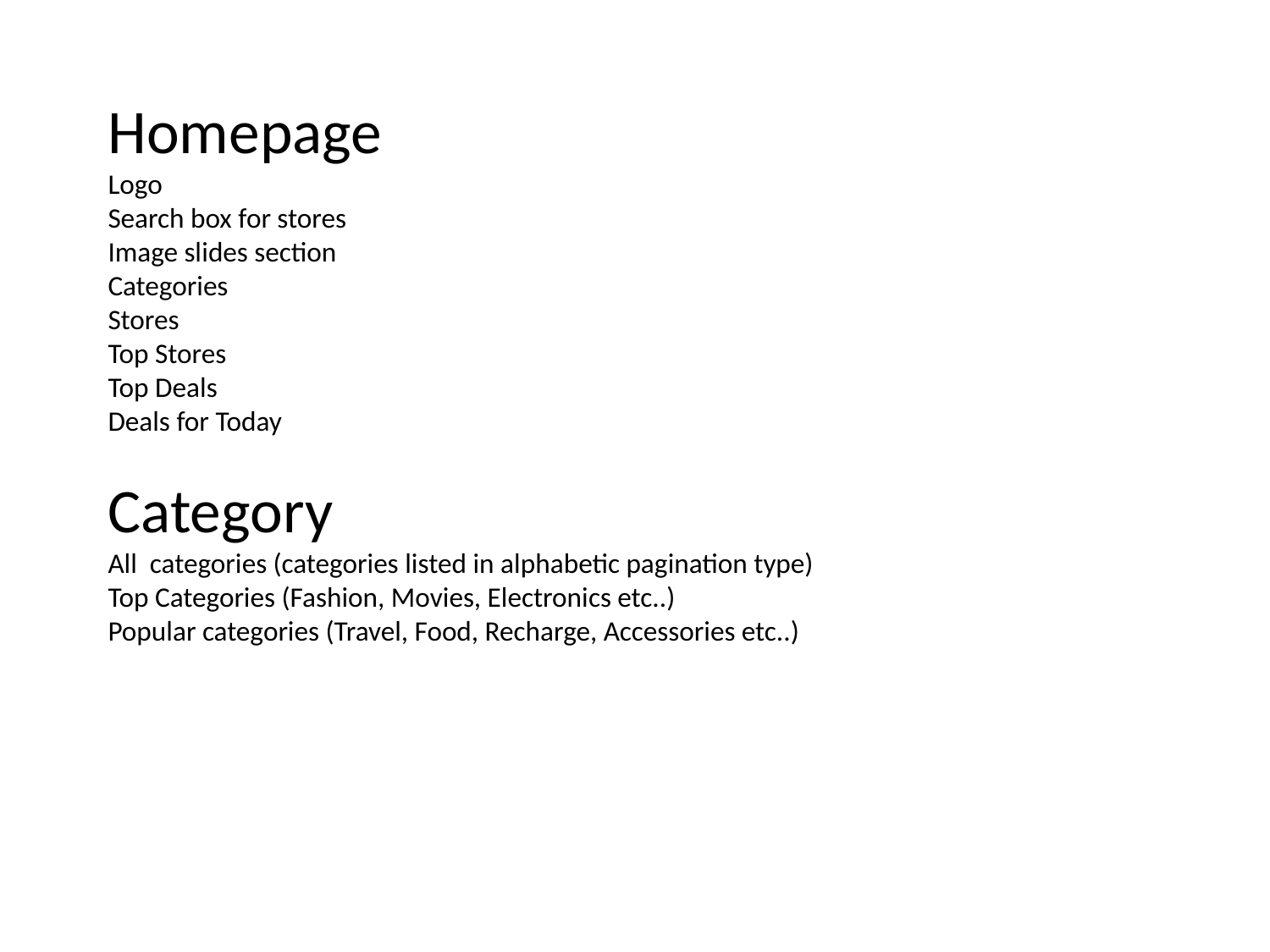

# Homepage Logo Search box for stores Image slides section Categories Stores Top Stores Top Deals Deals for Today Category All  categories (categories listed in alphabetic pagination type) Top Categories (Fashion, Movies, Electronics etc..) Popular categories (Travel, Food, Recharge, Accessories etc..)